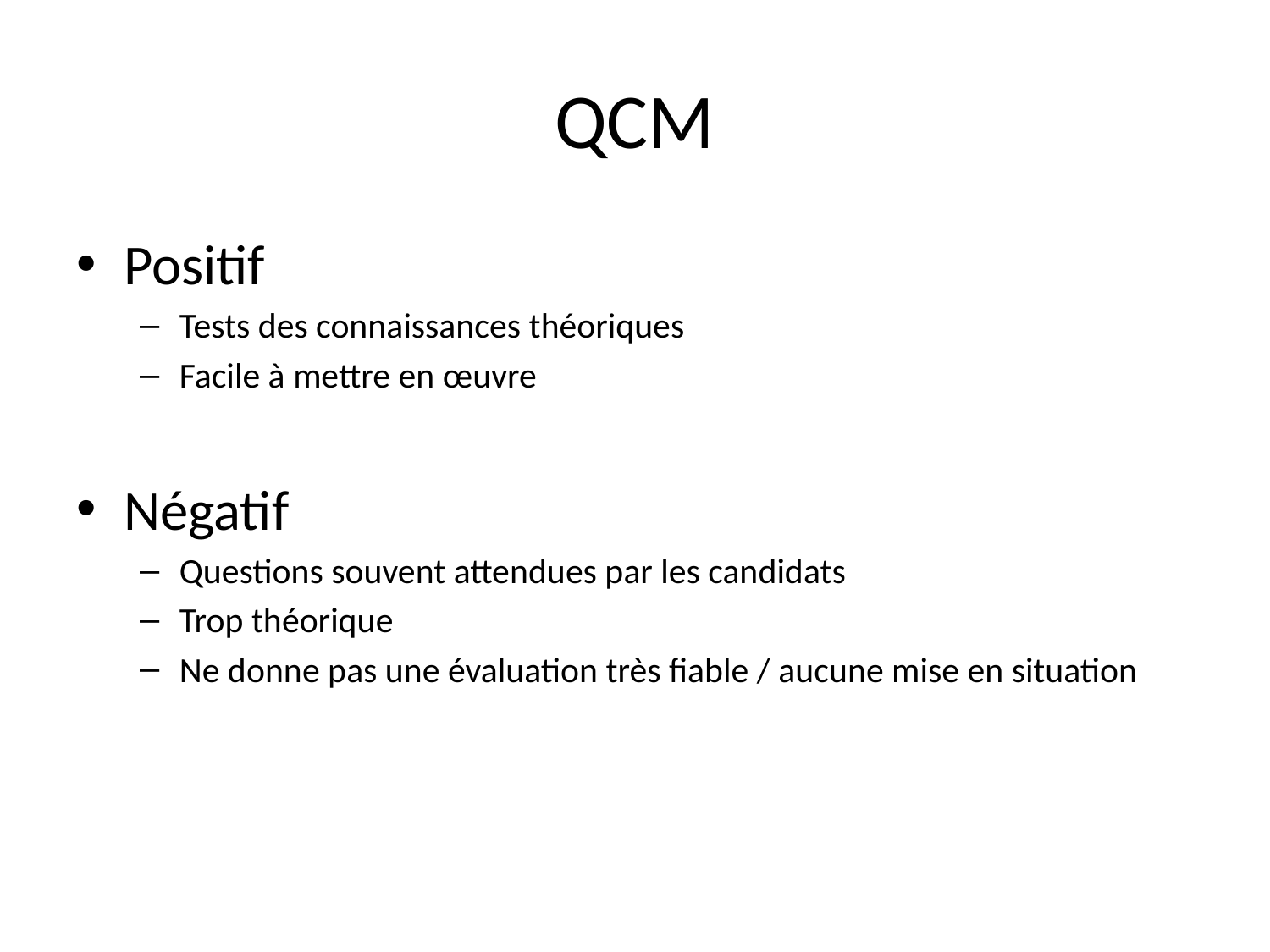

# QCM
Positif
Tests des connaissances théoriques
Facile à mettre en œuvre

Négatif
Questions souvent attendues par les candidats
Trop théorique
Ne donne pas une évaluation très fiable / aucune mise en situation